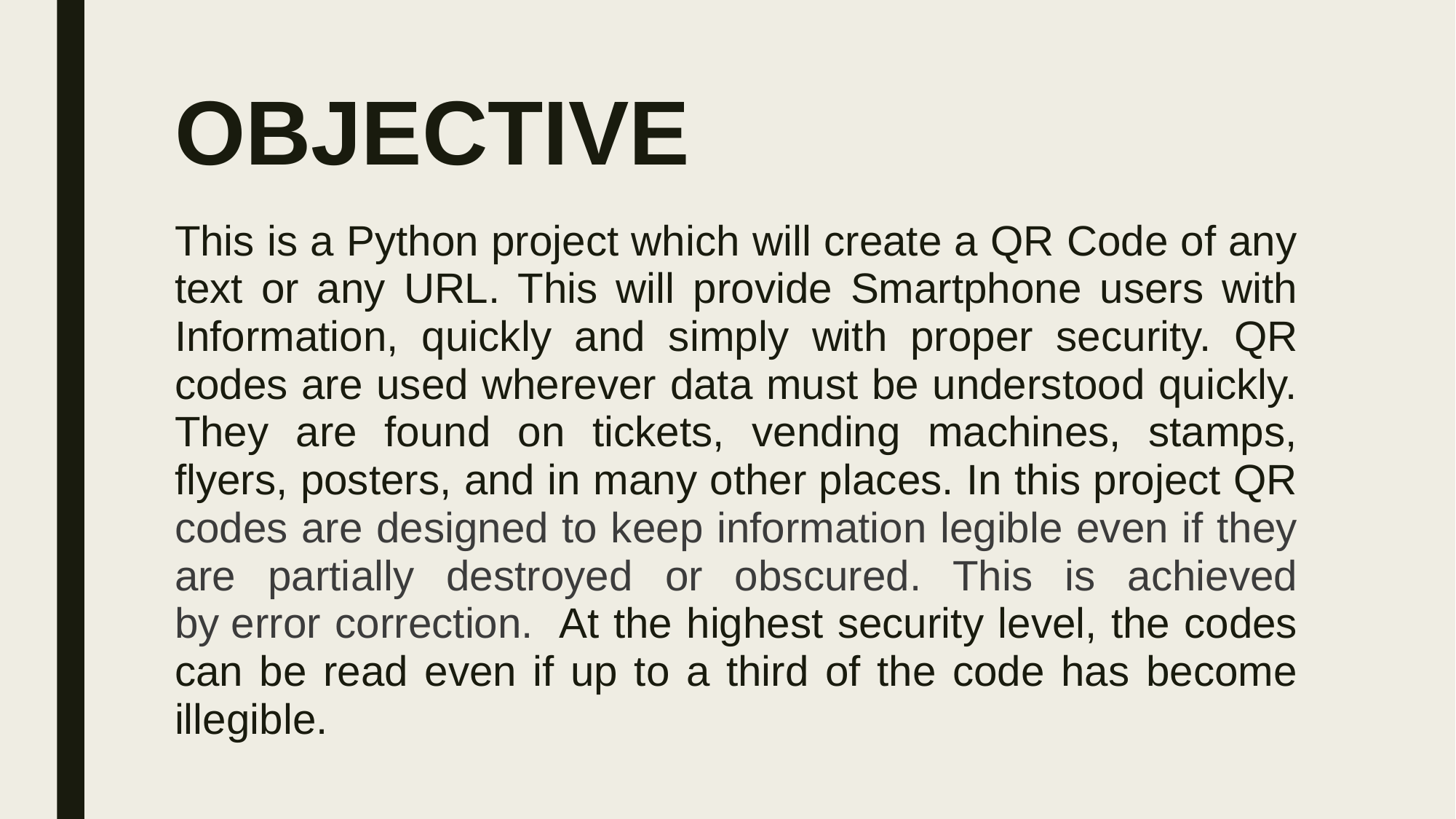

# OBJECTIVE
This is a Python project which will create a QR Code of any text or any URL. This will provide Smartphone users with Information, quickly and simply with proper security. QR codes are used wherever data must be understood quickly. They are found on tickets, vending machines, stamps, flyers, posters, and in many other places. In this project QR codes are designed to keep information legible even if they are partially destroyed or obscured. This is achieved by error correction.  At the highest security level, the codes can be read even if up to a third of the code has become illegible.